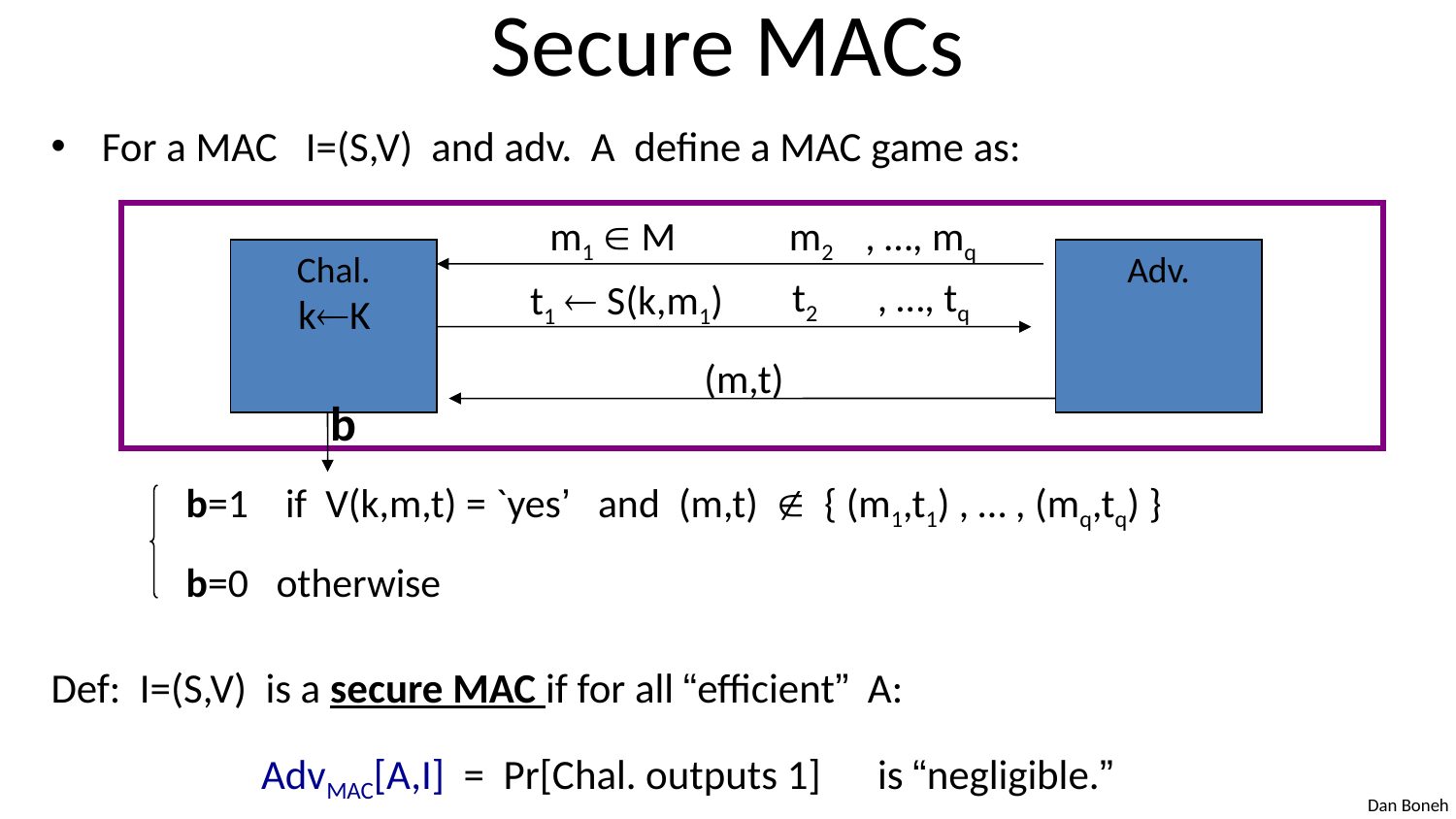

# Secure MACs
For a MAC   I=(S,V)  and adv.  A  define a MAC game as:

Def:  I=(S,V)  is a secure MAC if for all “efficient”  A:
	         AdvMAC[A,I]  =  Pr[Chal. outputs 1]    is “negligible.”

m1 ∈ M

m2
, …, mq
Chal.
Adv.
t2
, …, tq
t1 ← S(k,m1)

k←K
(m,t)

b

b=1    if  V(k,m,t) = `yes’   and  (m,t)  ∉  { (m1,t1) , … , (mq,tq) }
b=0   otherwise